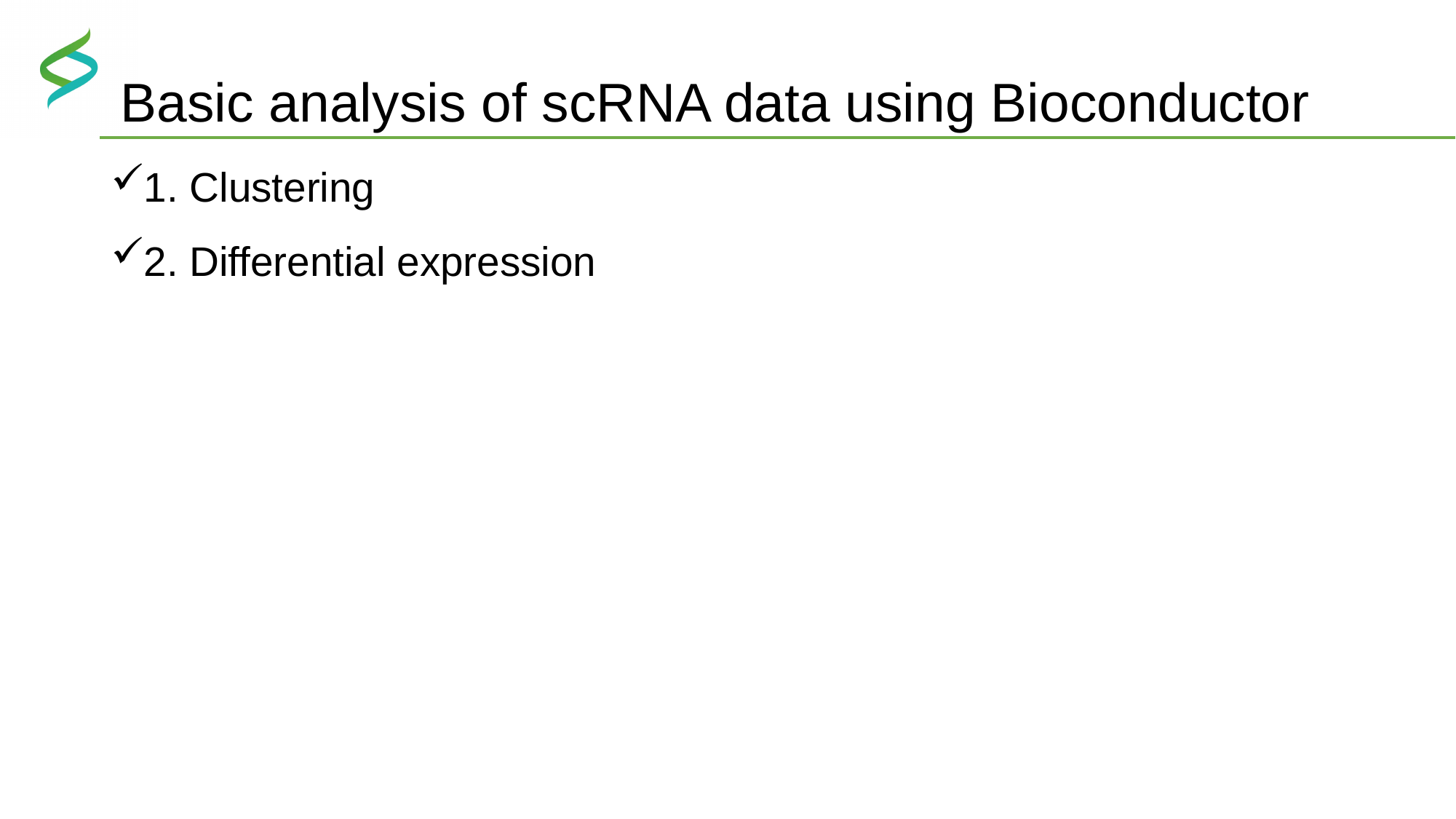

# Basic analysis of scRNA data using Bioconductor
1. Clustering
2. Differential expression